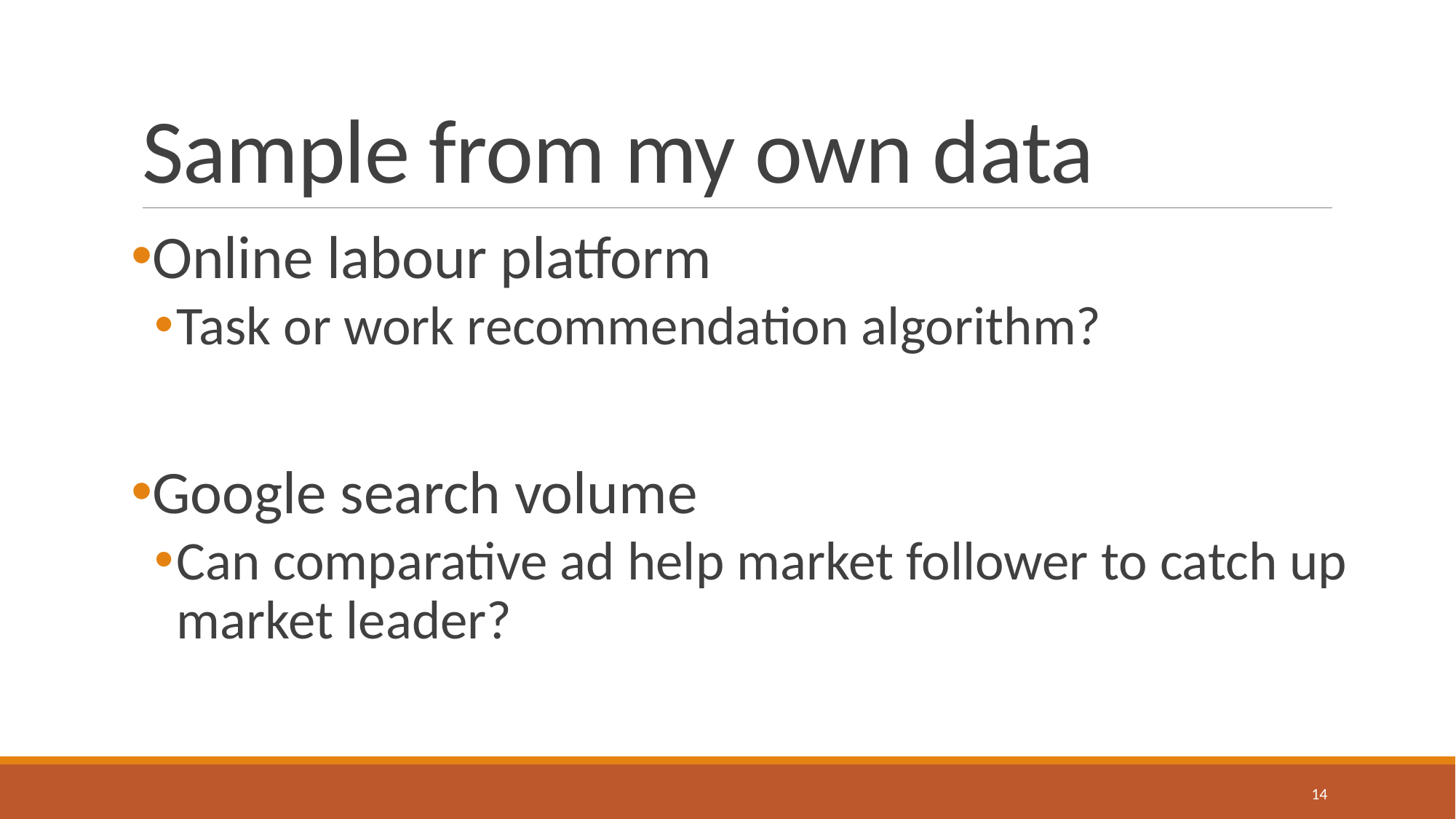

# Sample from my own data
Online labour platform
Task or work recommendation algorithm?

Google search volume
Can comparative ad help market follower to catch up market leader?
14